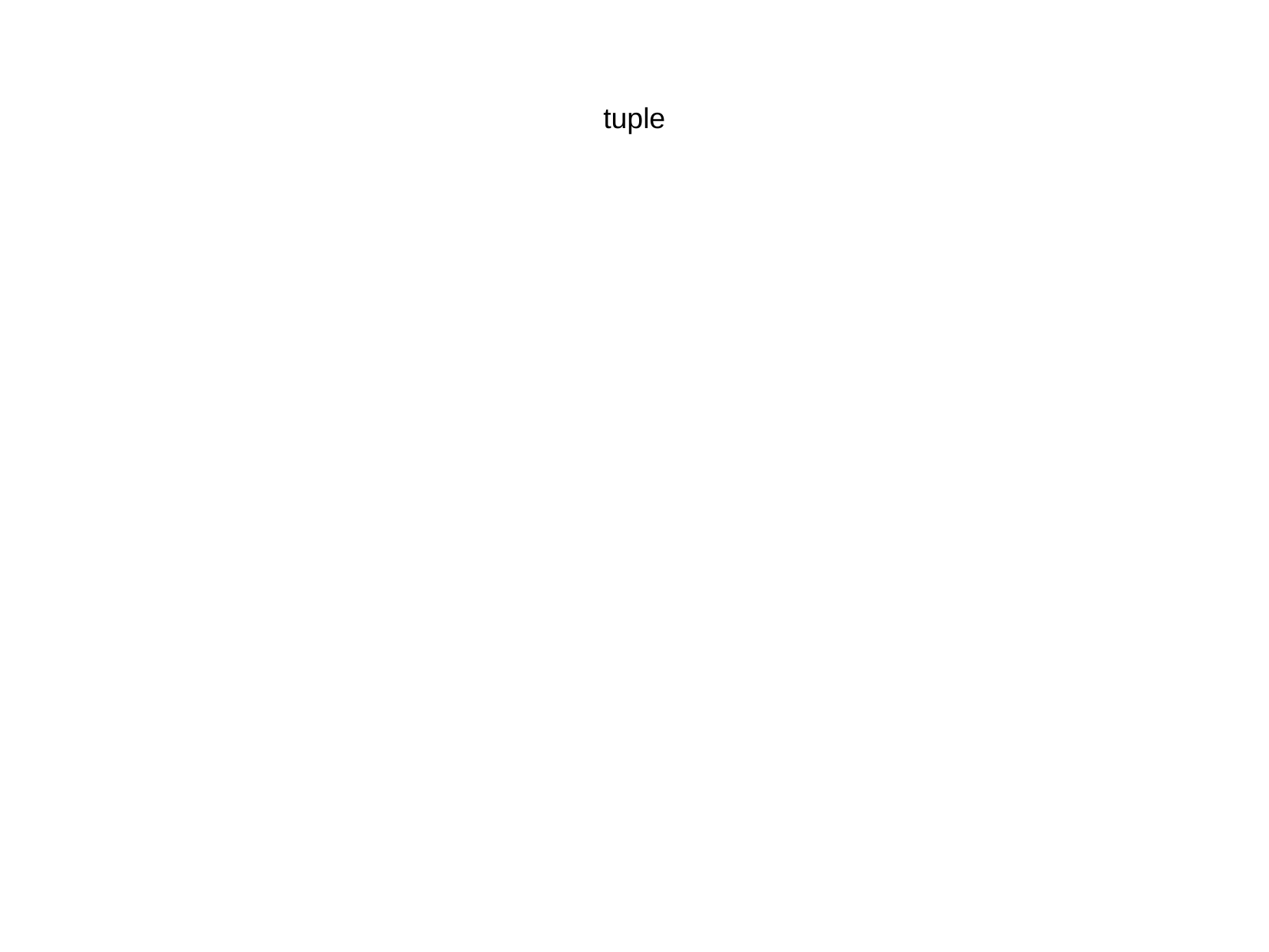

tuple
>>> a[-1]
3
>>> a[1:2]
(2,)
>>> a[0:10:2]
(1, 3)
>>> a[::-1]
(3, 2, 1)